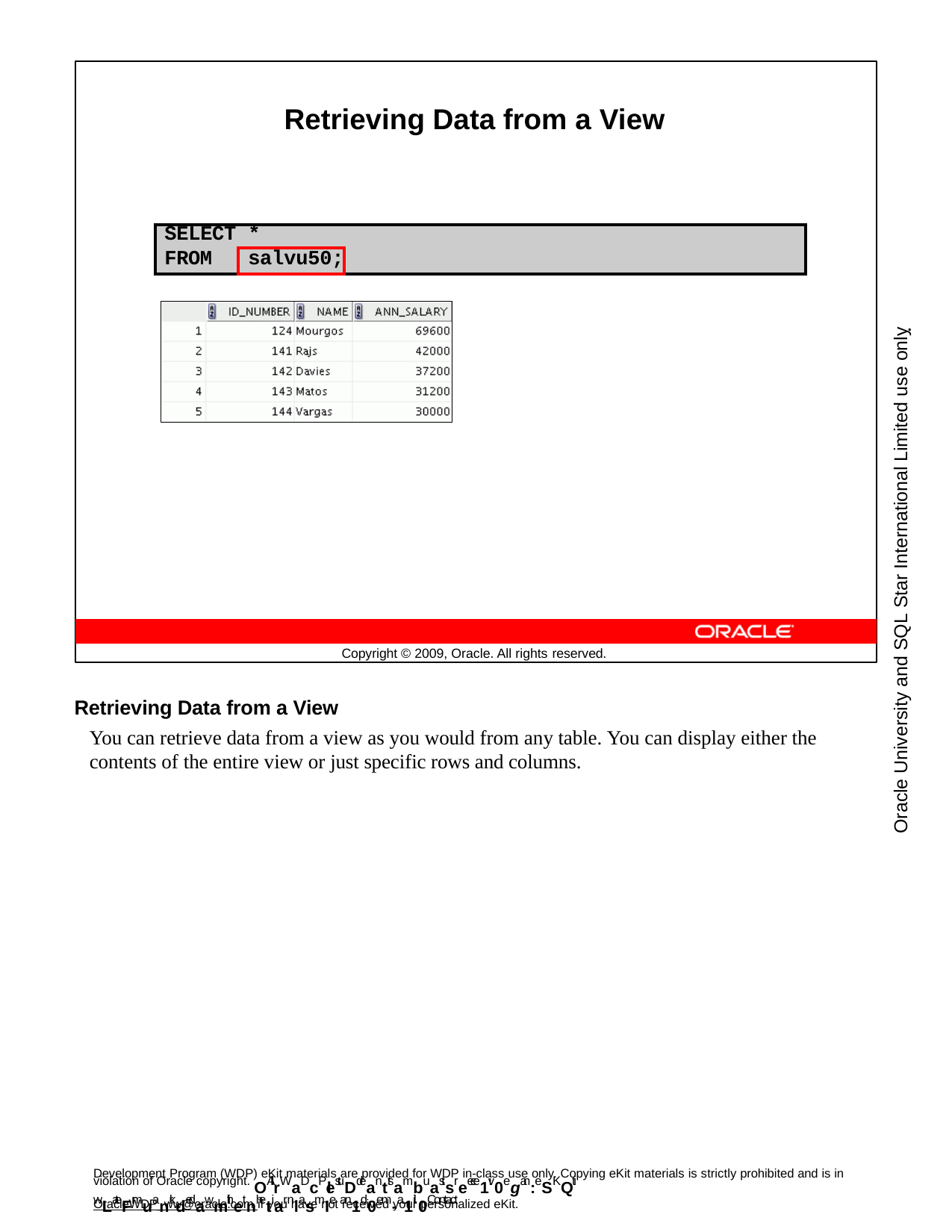

Retrieving Data from a View
| SELECT \* |  |  |
| --- | --- | --- |
| FROM | salvu50; |  |

Oracle University and SQL Star International Limited use onlyฺ
Copyright © 2009, Oracle. All rights reserved.
Retrieving Data from a View
You can retrieve data from a view as you would from any table. You can display either the  contents of the entire view or just specific rows and columns.
Development Program (WDP) eKit materials are provided for WDP in-class use only. Copying eKit materials is strictly prohibited and is in
violation of Oracle copyright. OAllrWaDcPlestuDdeanttsambuastsreece1iv0egan: eSKQit wLateFrmuanrkdedawmithetnhetiar nlasmIe an1d0em-a1il.0Contact
OracleWDP_ww@oracle.com if you have not received your personalized eKit.